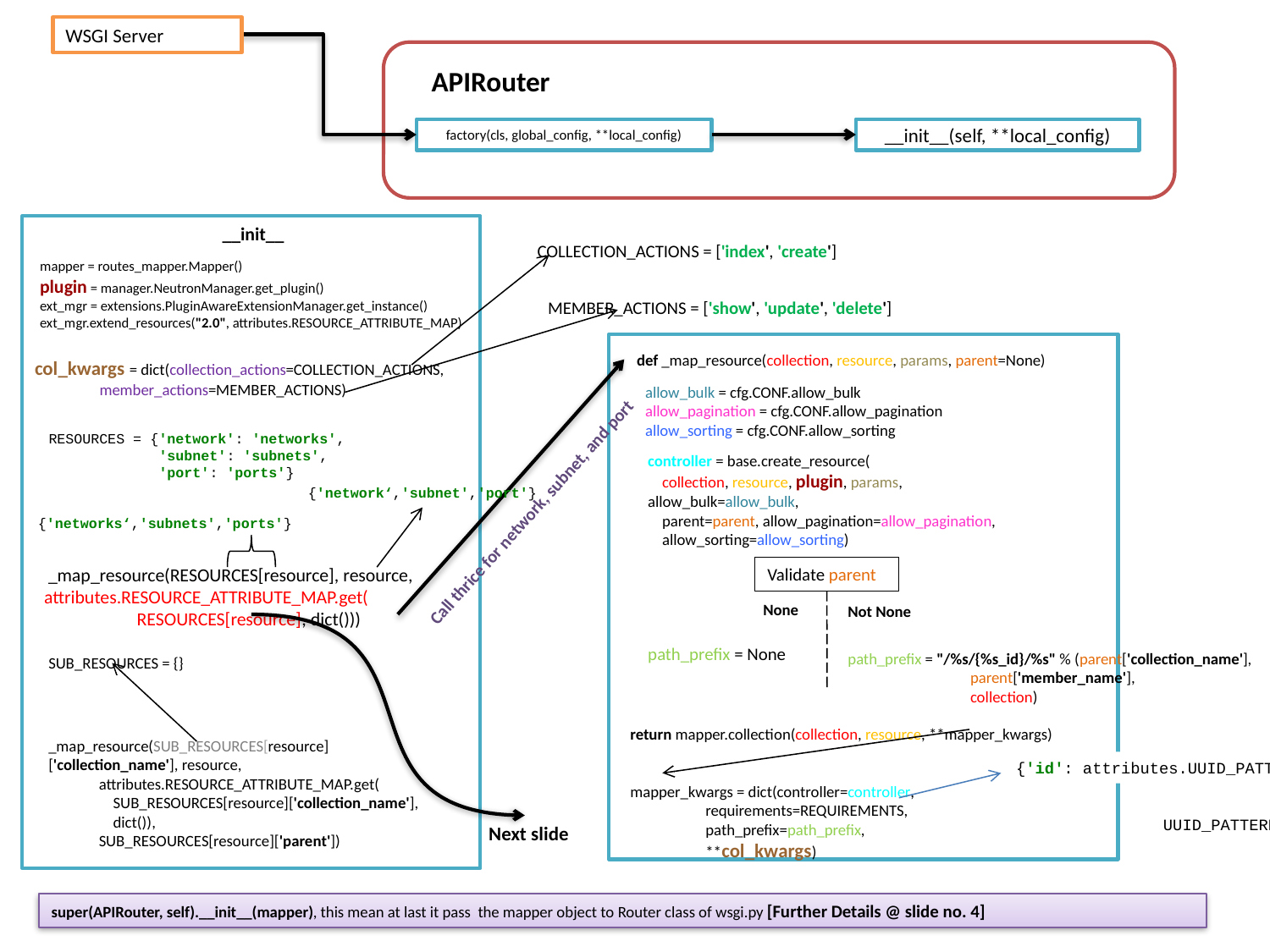

WSGI Server

APIRouter
factory(cls, global_config, **local_config)
__init__(self, **local_config)

__init__
COLLECTION_ACTIONS = ['index', 'create']
mapper = routes_mapper.Mapper()
plugin = manager.NeutronManager.get_plugin()
ext_mgr = extensions.PluginAwareExtensionManager.get_instance()
ext_mgr.extend_resources("2.0", attributes.RESOURCE_ATTRIBUTE_MAP)
MEMBER_ACTIONS = ['show', 'update', 'delete']

def _map_resource(collection, resource, params, parent=None)
col_kwargs = dict(collection_actions=COLLECTION_ACTIONS,
                  member_actions=MEMBER_ACTIONS)
allow_bulk = cfg.CONF.allow_bulk
allow_pagination = cfg.CONF.allow_pagination
allow_sorting = cfg.CONF.allow_sorting
RESOURCES = {'network': 'networks',
             'subnet': 'subnets',
             'port': 'ports'}
controller = base.create_resource(
    collection, resource, plugin, params, allow_bulk=allow_bulk,
    parent=parent, allow_pagination=allow_pagination,
    allow_sorting=allow_sorting)
{'network‘,'subnet','port'}
Call thrice for network, subnet, and port
{'networks‘,'subnets','ports'}

 _map_resource(RESOURCES[resource], resource,    attributes.RESOURCE_ATTRIBUTE_MAP.get(
                      RESOURCES[resource], dict()))
Validate parent
None
Not None
path_prefix = None
path_prefix = "/%s/{%s_id}/%s" % (parent['collection_name'],
                                  parent['member_name'],
                                  collection)
SUB_RESOURCES = {}
return mapper.collection(collection, resource, **mapper_kwargs)

mapper_kwargs = dict(controller=controller,
                     requirements=REQUIREMENTS,
                     path_prefix=path_prefix,
                     **col_kwargs)
_map_resource(SUB_RESOURCES[resource]['collection_name'], resource,
              attributes.RESOURCE_ATTRIBUTE_MAP.get(
                  SUB_RESOURCES[resource]['collection_name'],
                  dict()),
              SUB_RESOURCES[resource]['parent'])
{'id': attributes.UUID_PATTERN, 'format': 'json'}
UUID_PATTERN = '-'.join([HEX_ELEM + '{8}', HEX_ELEM + '{4}',
                         HEX_ELEM + '{4}', HEX_ELEM + '{4}',
                         HEX_ELEM + '{12}'])
Next slide
super(APIRouter, self).__init__(mapper), this mean at last it pass  the mapper object to Router class of wsgi.py [Further Details @ slide no. 4]